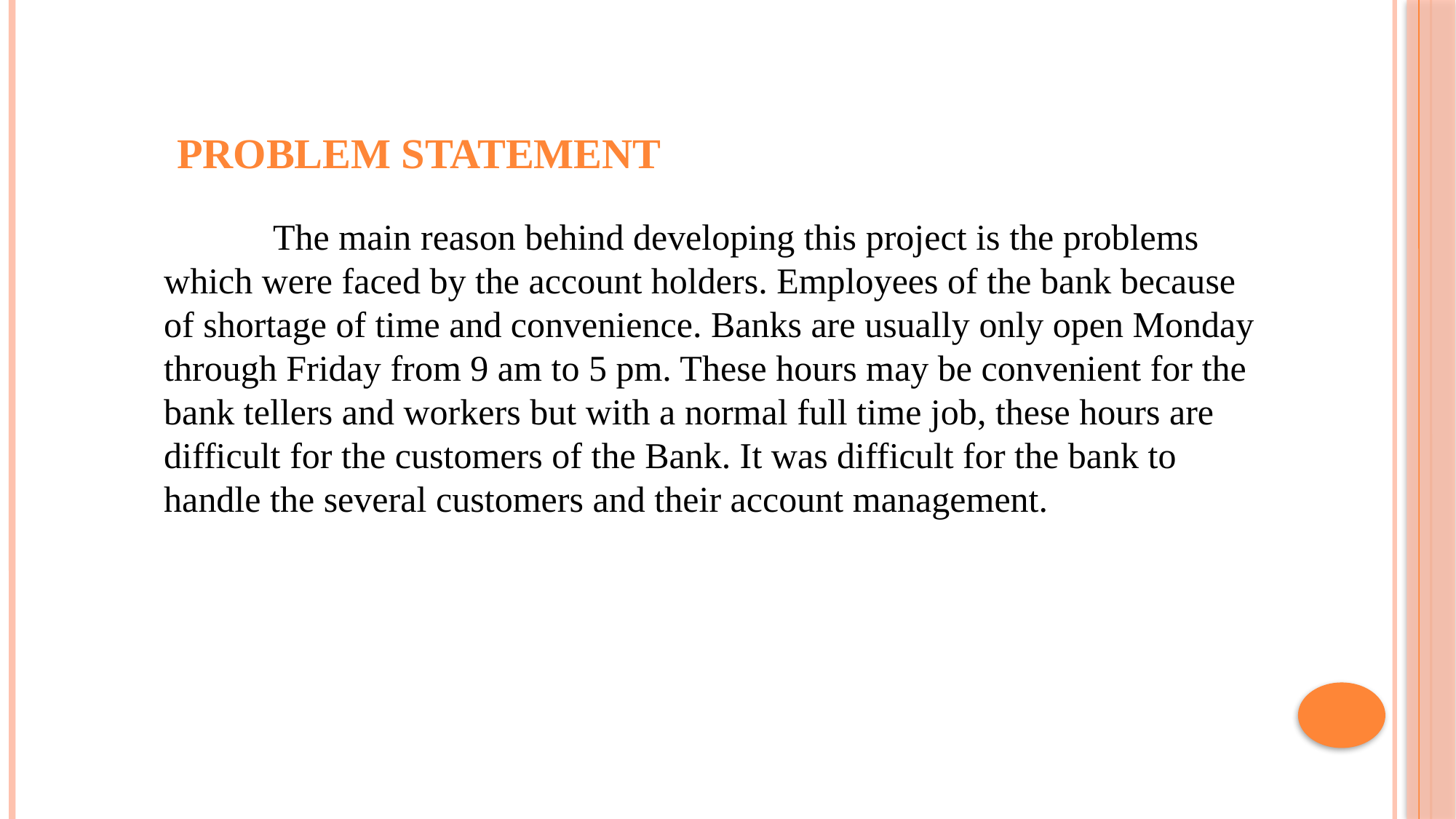

PROBLEM STATEMENT
	The main reason behind developing this project is the problems which were faced by the account holders. Employees of the bank because of shortage of time and convenience. Banks are usually only open Monday through Friday from 9 am to 5 pm. These hours may be convenient for the bank tellers and workers but with a normal full time job, these hours are difficult for the customers of the Bank. It was difficult for the bank to handle the several customers and their account management.